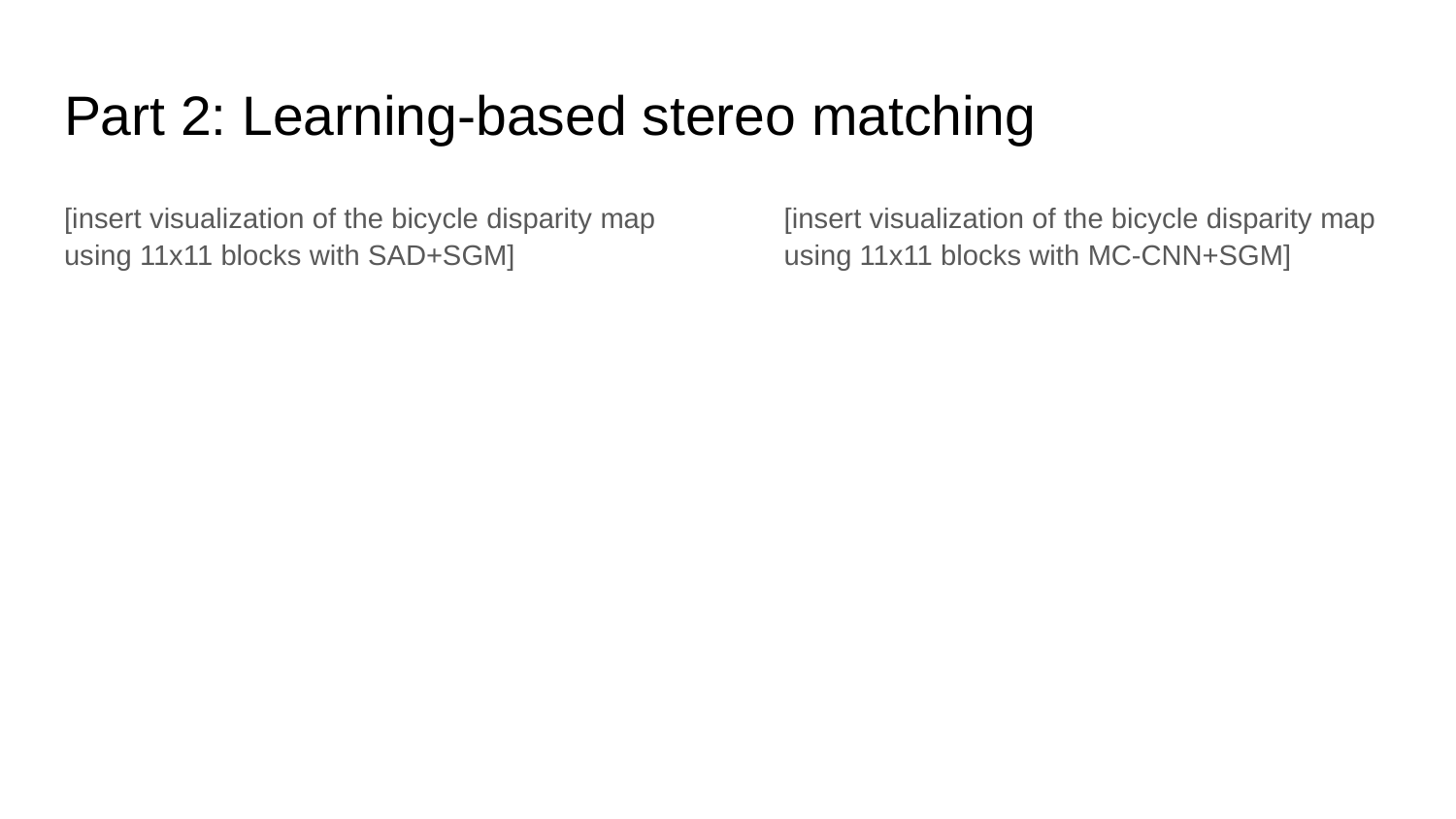

# Part 2: Learning-based stereo matching
[insert visualization of the bicycle disparity map using 11x11 blocks with SAD+SGM]
[insert visualization of the bicycle disparity map using 11x11 blocks with MC-CNN+SGM]